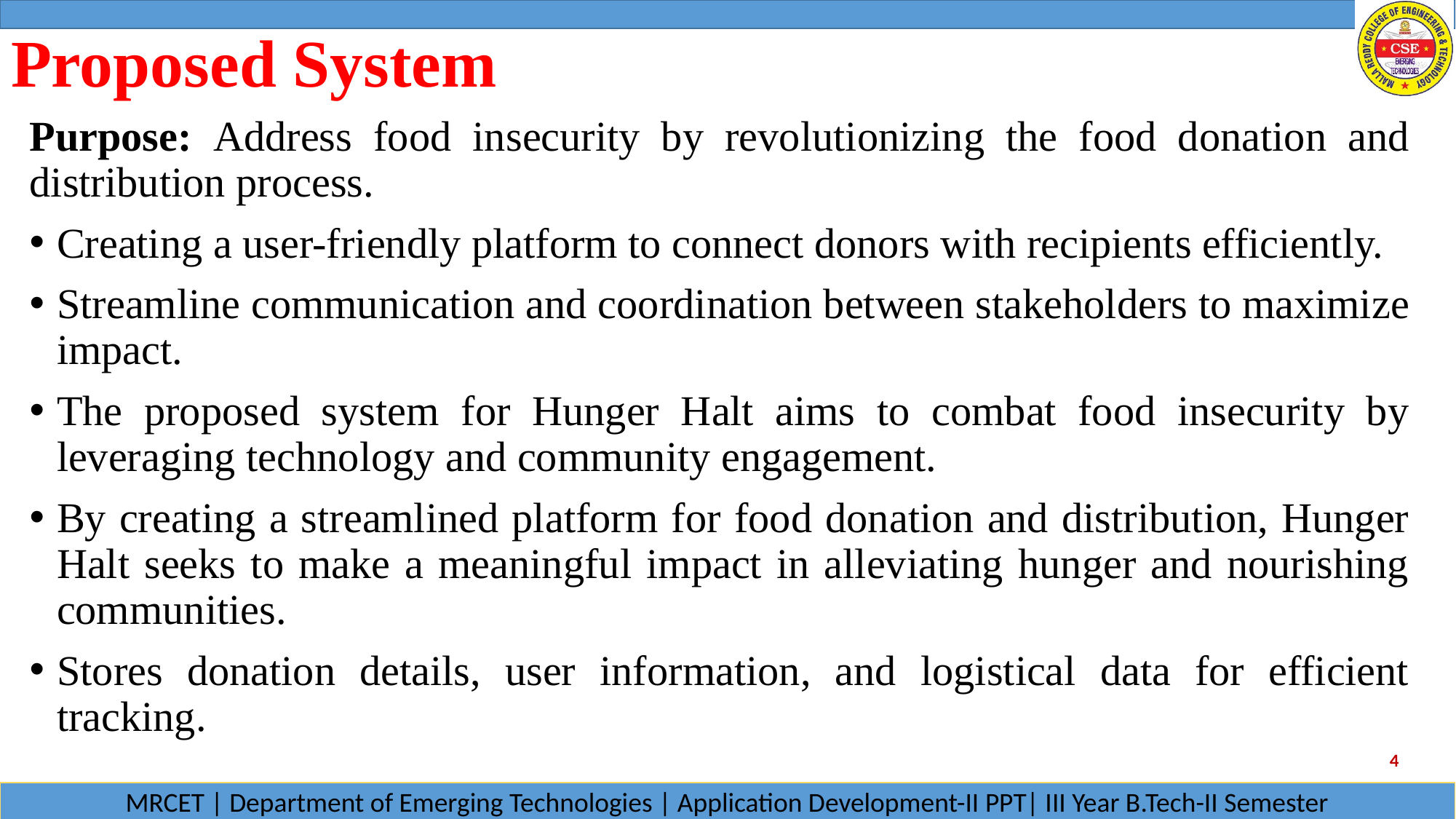

# Proposed System
Purpose: Address food insecurity by revolutionizing the food donation and distribution process.
Creating a user-friendly platform to connect donors with recipients efficiently.
Streamline communication and coordination between stakeholders to maximize impact.
The proposed system for Hunger Halt aims to combat food insecurity by leveraging technology and community engagement.
By creating a streamlined platform for food donation and distribution, Hunger Halt seeks to make a meaningful impact in alleviating hunger and nourishing communities.
Stores donation details, user information, and logistical data for efficient tracking.

4